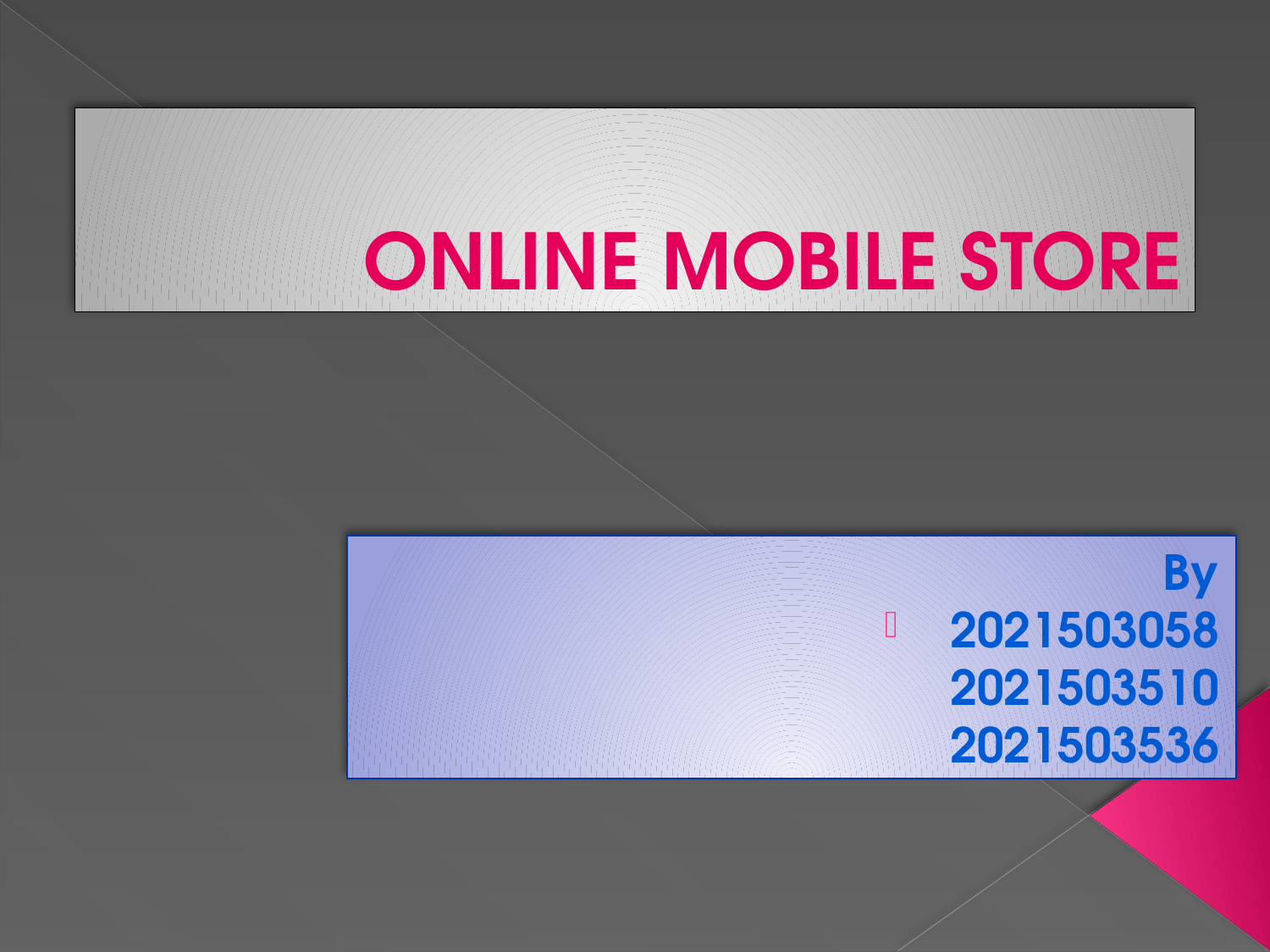

# ONLINE MOBILE STORE
By
2021503058
  2021503510
  2021503536